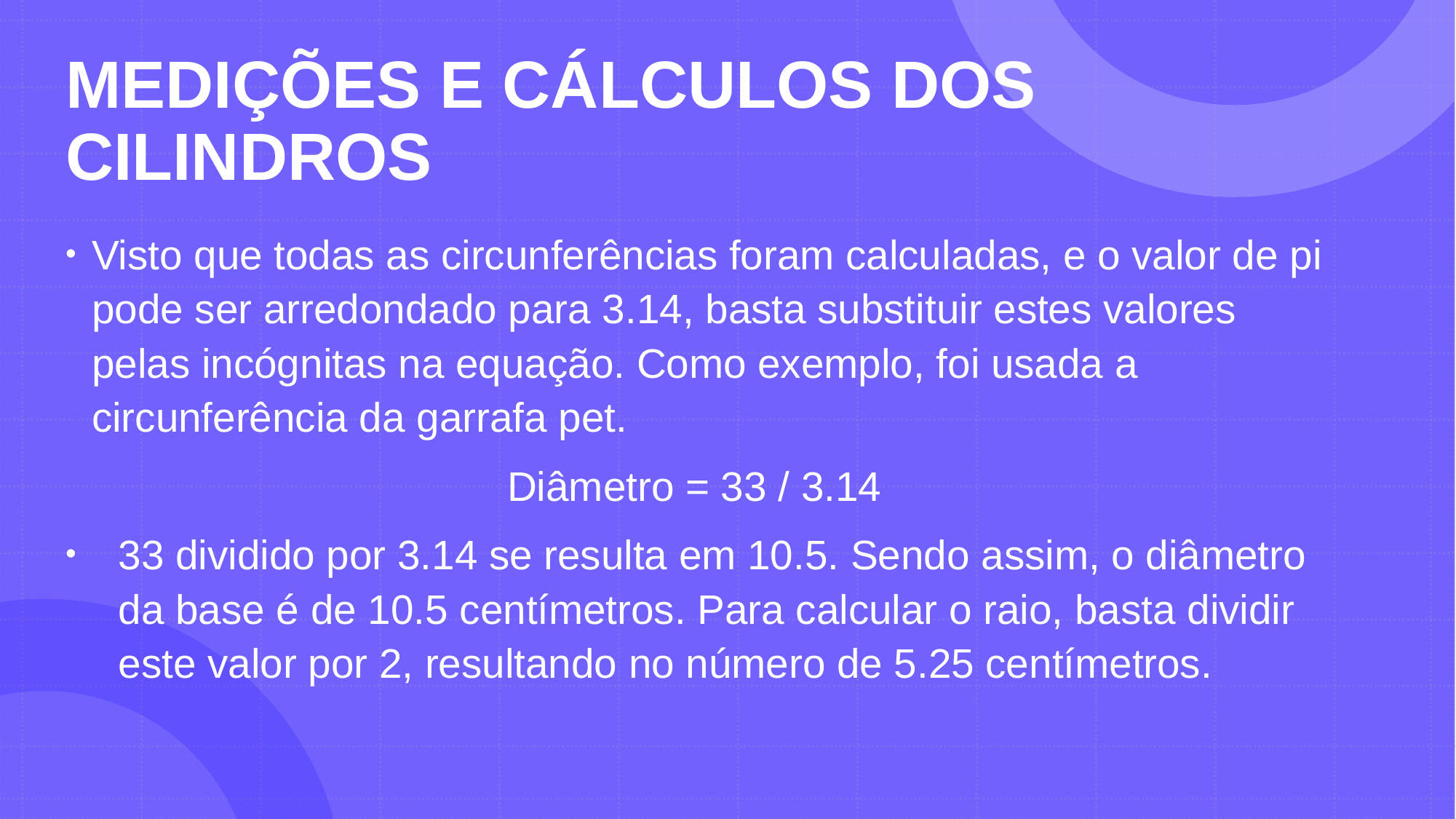

# MEDIÇÕES E CÁLCULOS DOS CILINDROS
Visto que todas as circunferências foram calculadas, e o valor de pi pode ser arredondado para 3.14, basta substituir estes valores pelas incógnitas na equação. Como exemplo, foi usada a circunferência da garrafa pet.
Diâmetro = 33 / 3.14
33 dividido por 3.14 se resulta em 10.5. Sendo assim, o diâmetro da base é de 10.5 centímetros. Para calcular o raio, basta dividir este valor por 2, resultando no número de 5.25 centímetros.